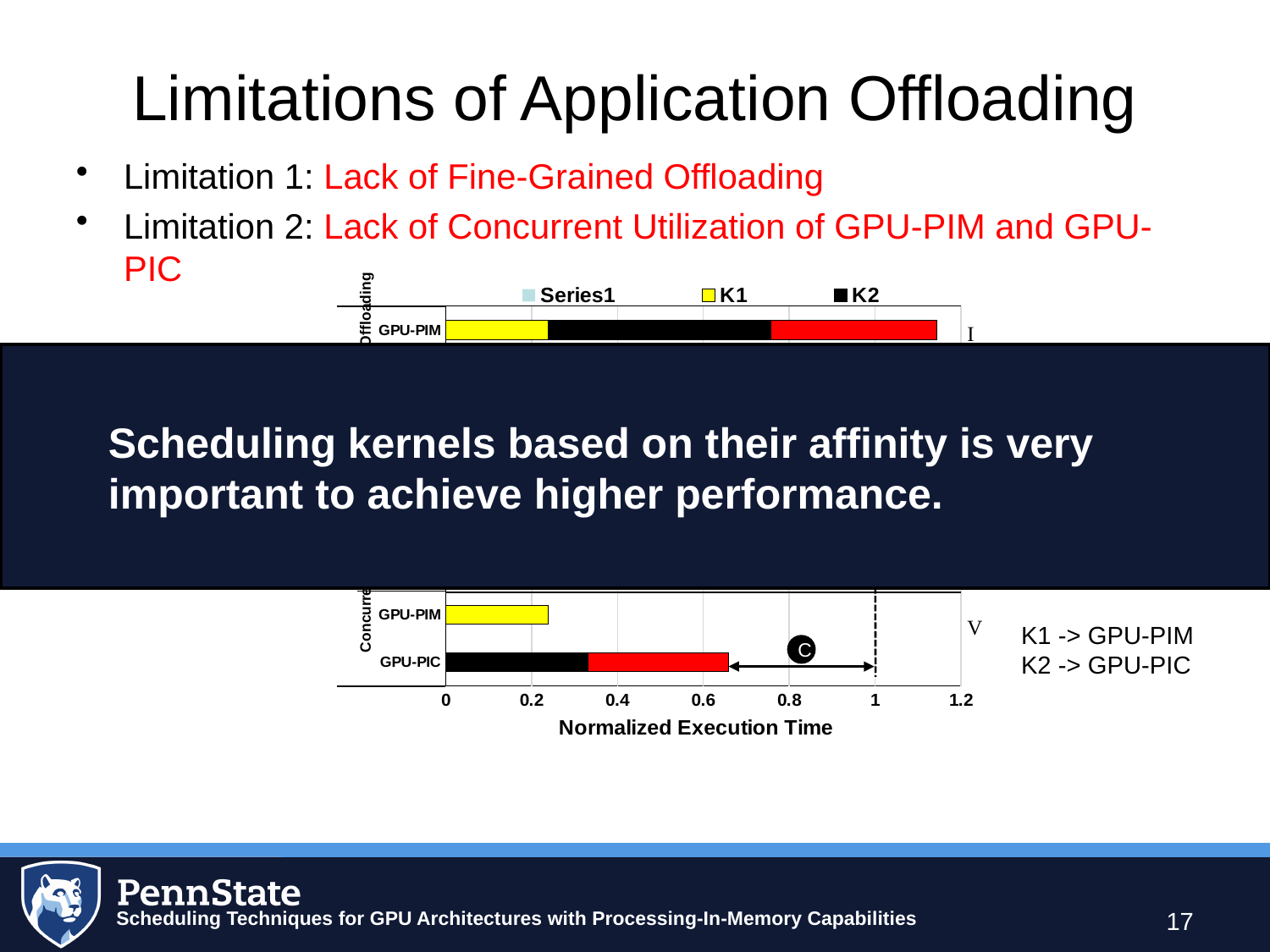

# Limitations of Application Offloading
Limitation 1: Lack of Fine-Grained Offloading
Limitation 2: Lack of Concurrent Utilization of GPU-PIM and GPU-PIC

[unsupported chart]

I
Scheduling kernels based on their affinity is very important to achieve higher performance.
II
III
A
K1 -> GPU-PIC
K2 -> GPU-PIM
IV
B
V
K1 -> GPU-PIM
K2 -> GPU-PIC
C
17